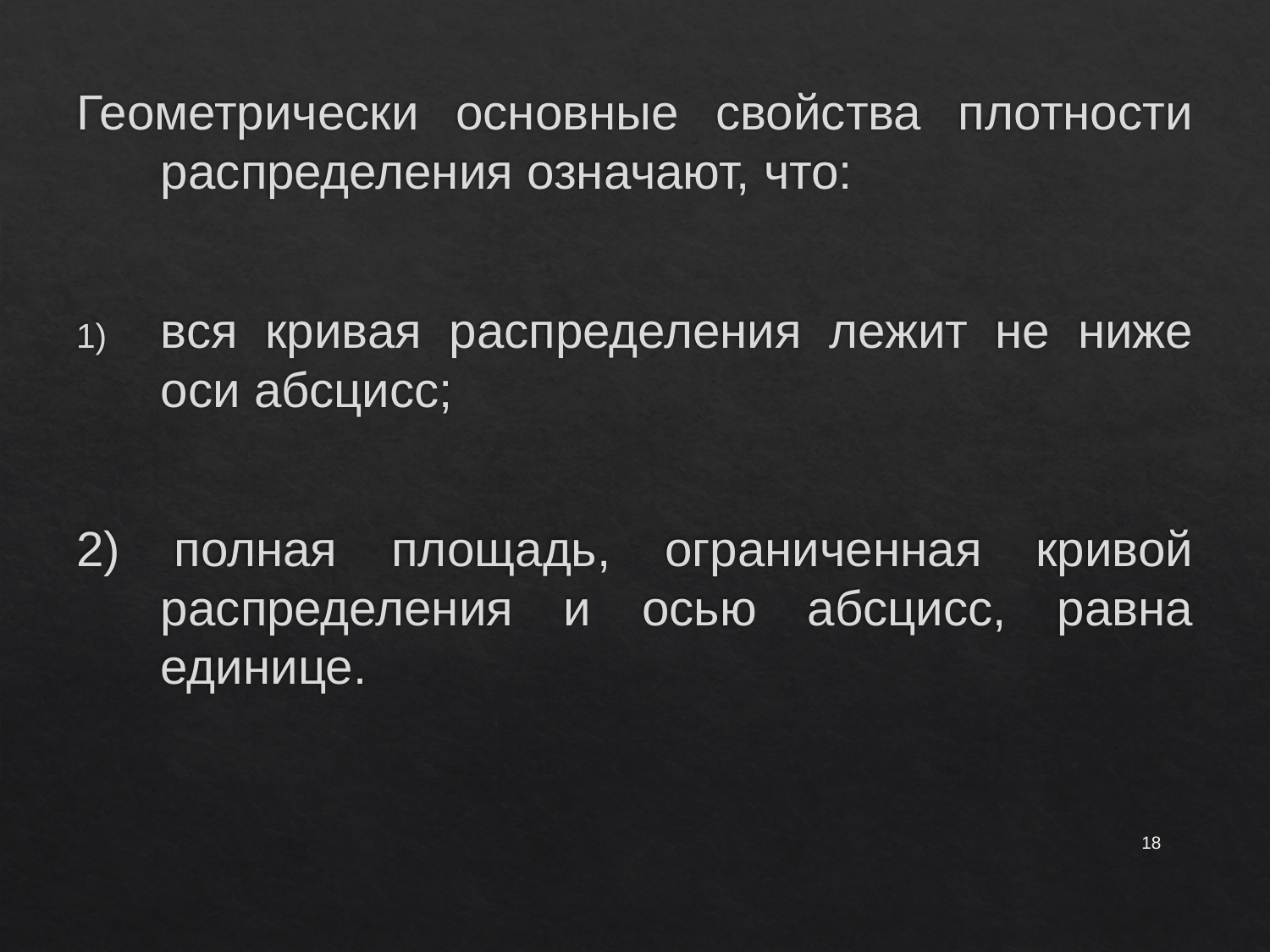

Геометрически основные свойства плотности распределения означают, что:

вся кривая распределения лежит не ниже оси абсцисс;

2) полная площадь, ограниченная кривой распределения и осью абсцисс, равна единице.
18